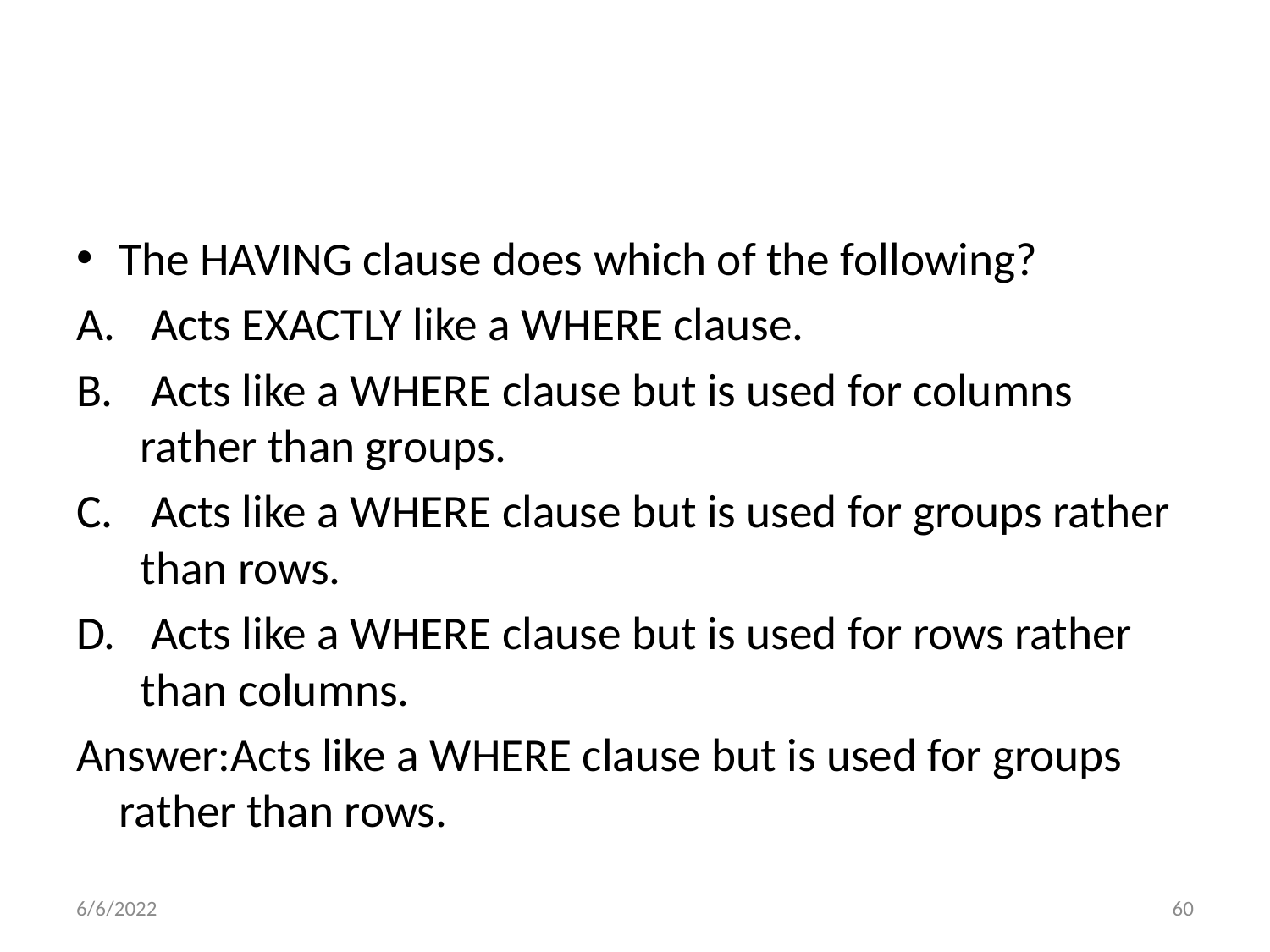

#
The HAVING clause does which of the following?
 Acts EXACTLY like a WHERE clause.
 Acts like a WHERE clause but is used for columns rather than groups.
 Acts like a WHERE clause but is used for groups rather than rows.
 Acts like a WHERE clause but is used for rows rather than columns.
Answer:Acts like a WHERE clause but is used for groups rather than rows.

6/6/2022

60